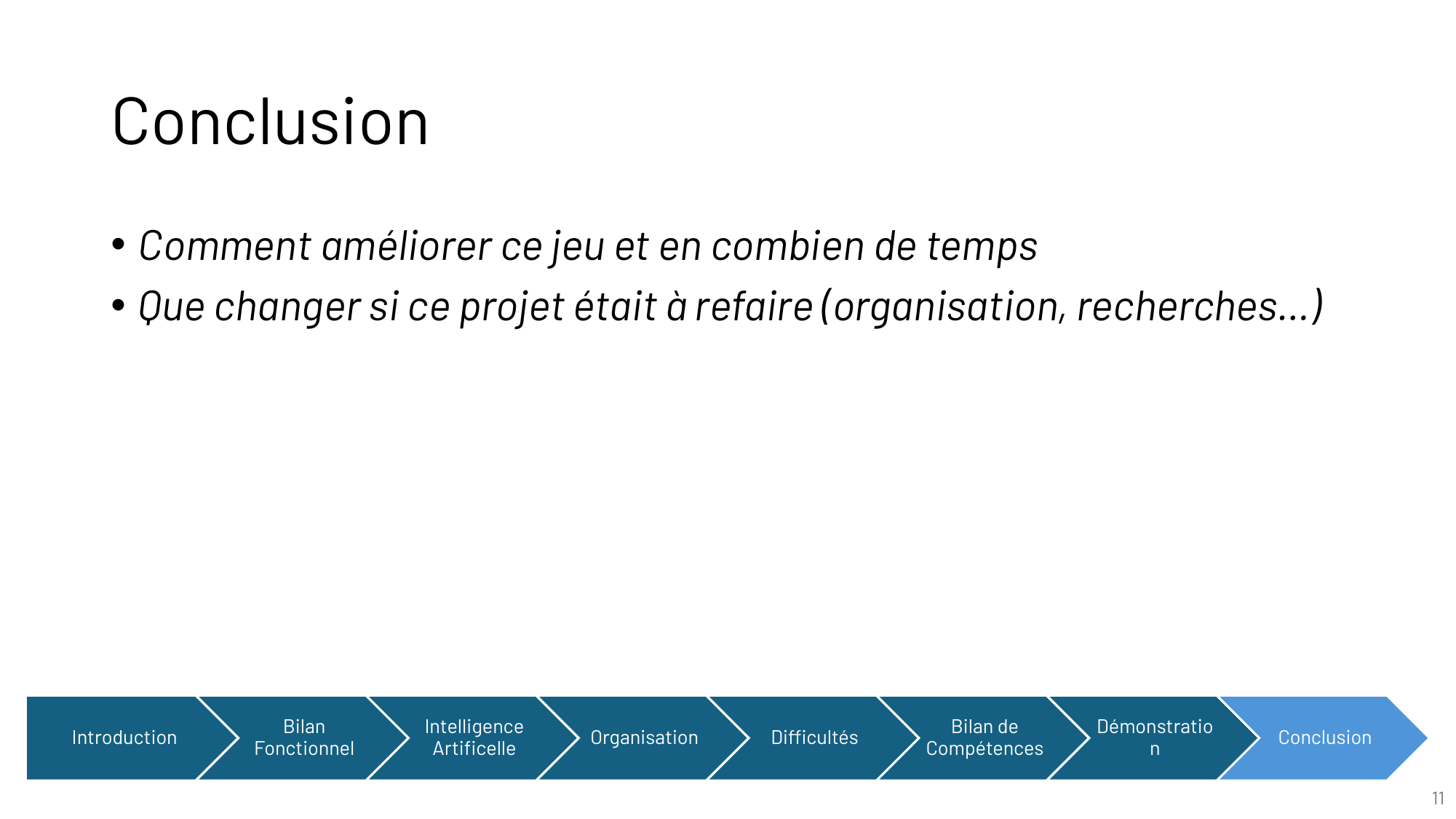

# Conclusion
Introduction
Bilan Fonctionnel
Intelligence Artificelle
Organisation
Difficultés
Bilan de Compétences
Démonstration
Conclusion
Comment améliorer ce jeu et en combien de temps
Que changer si ce projet était à refaire (organisation, recherches…)

11